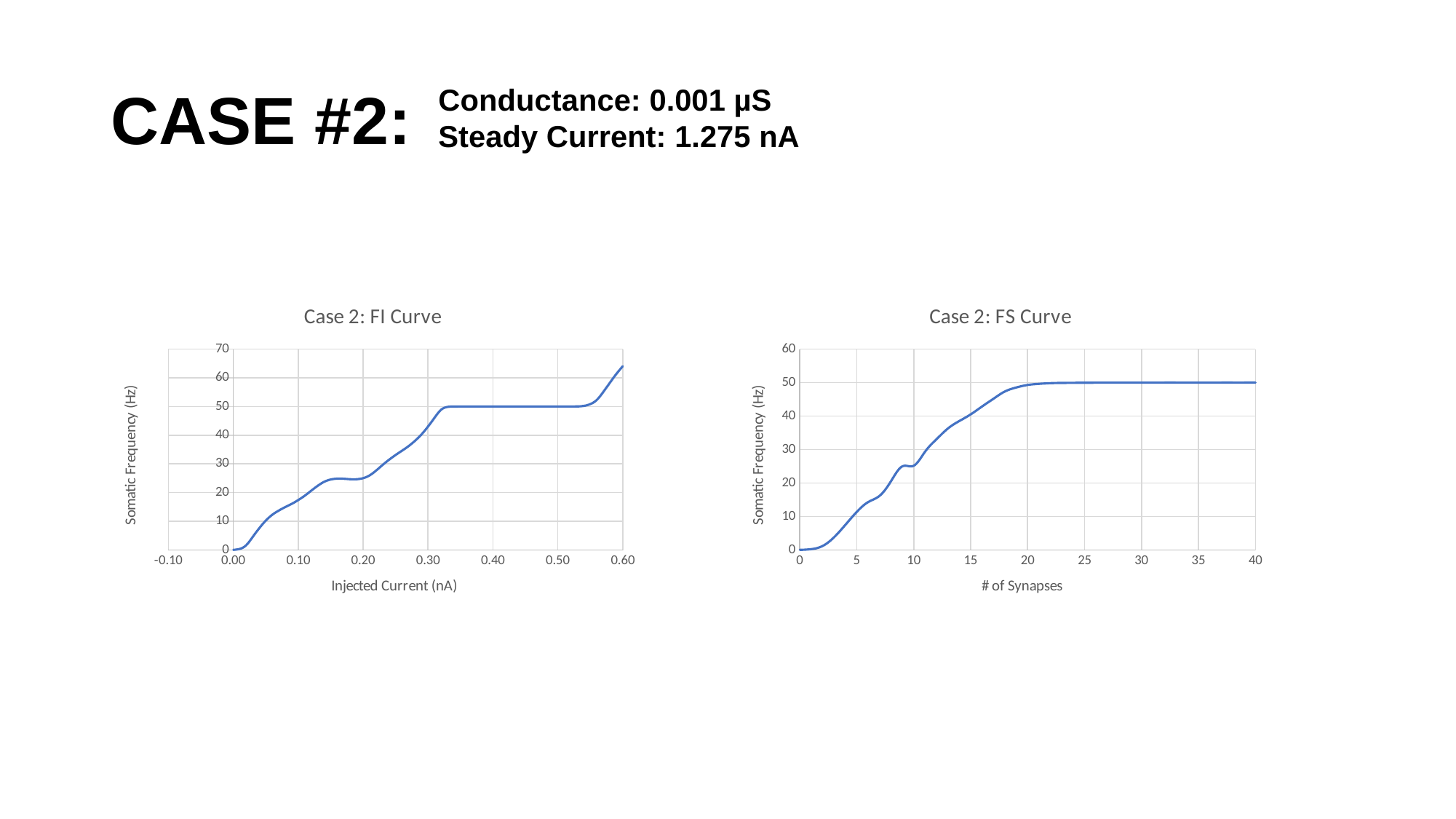

# CASE #2:
Conductance: 0.001 µS
Steady Current: 1.275 nA

### Chart: Case 2: FI Curve

| Category |  |
|---|---|

### Chart: Case 2: FS Curve

| Category |  |
|---|---|